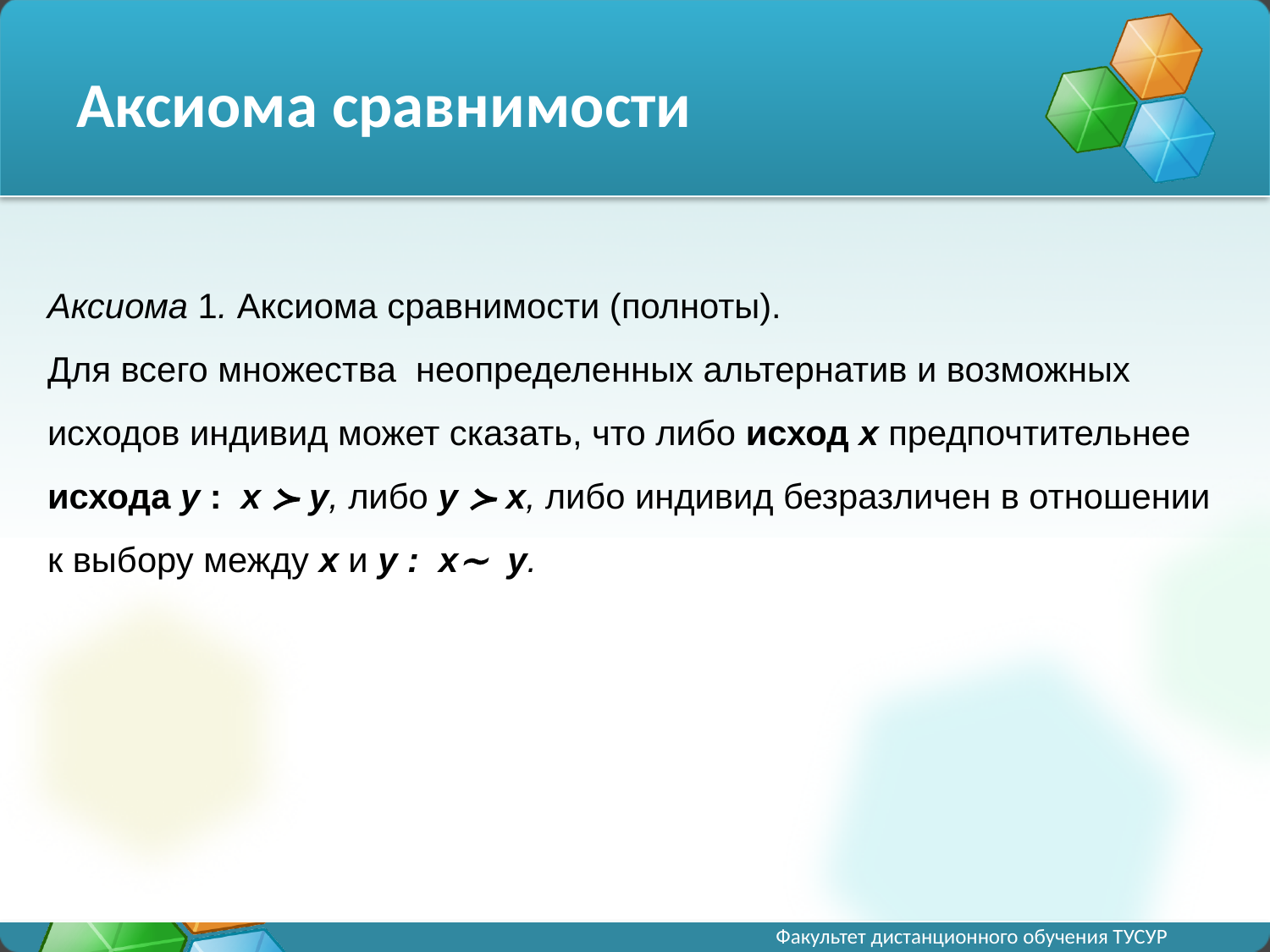

# Аксиома сравнимости
Аксиома 1. Аксиома сравнимости (полноты).
Для всего множества  неопределенных альтернатив и возможных исходов индивид может сказать, что либо исход х предпочтительнее исхода у :  х ≻ у, либо у ≻ х, либо индивид безразличен в отноше­нии к выбору между х и у :  х~  у.